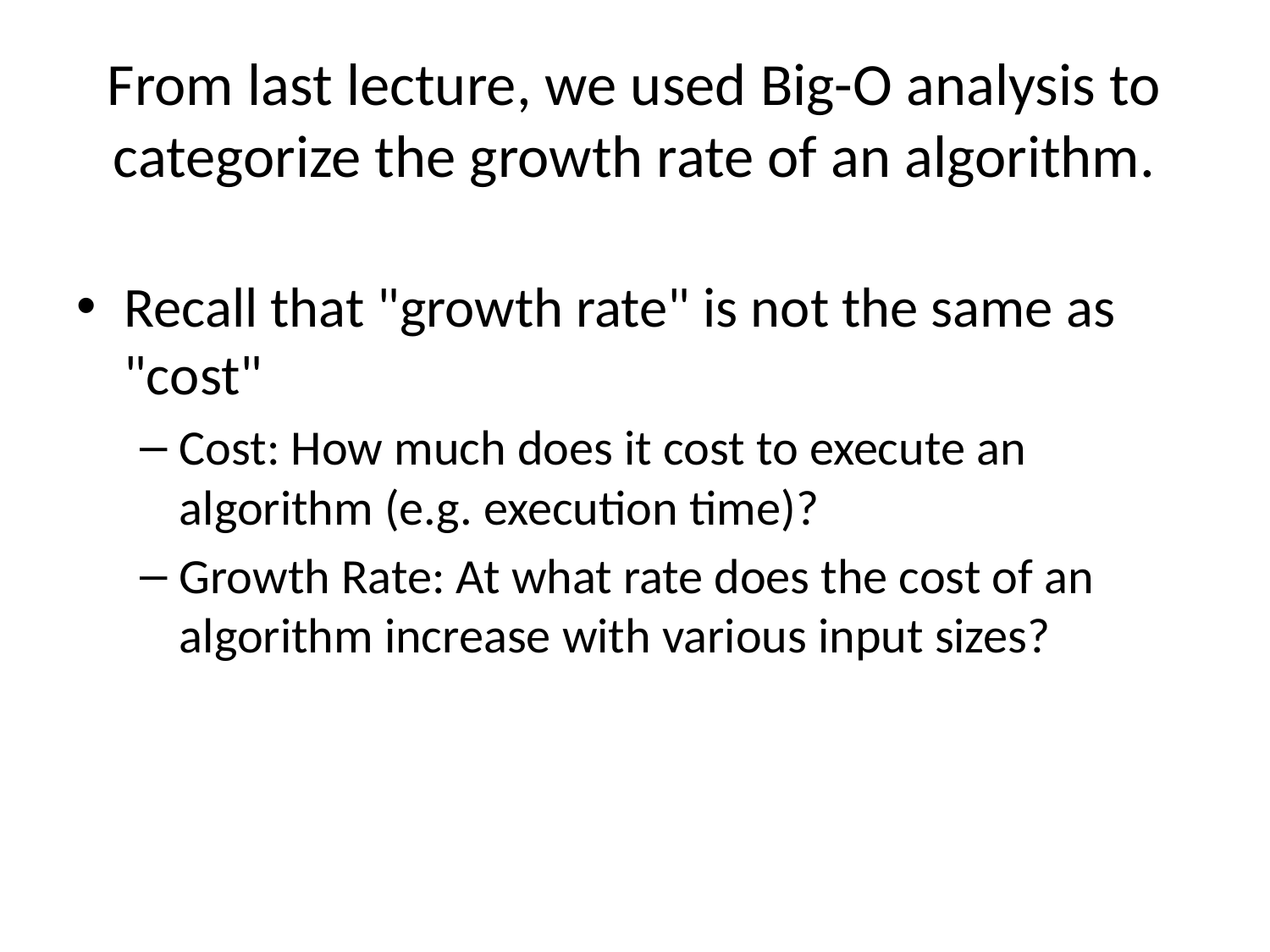

# From last lecture, we used Big-O analysis to categorize the growth rate of an algorithm.
Recall that "growth rate" is not the same as "cost"
Cost: How much does it cost to execute an algorithm (e.g. execution time)?
Growth Rate: At what rate does the cost of an algorithm increase with various input sizes?